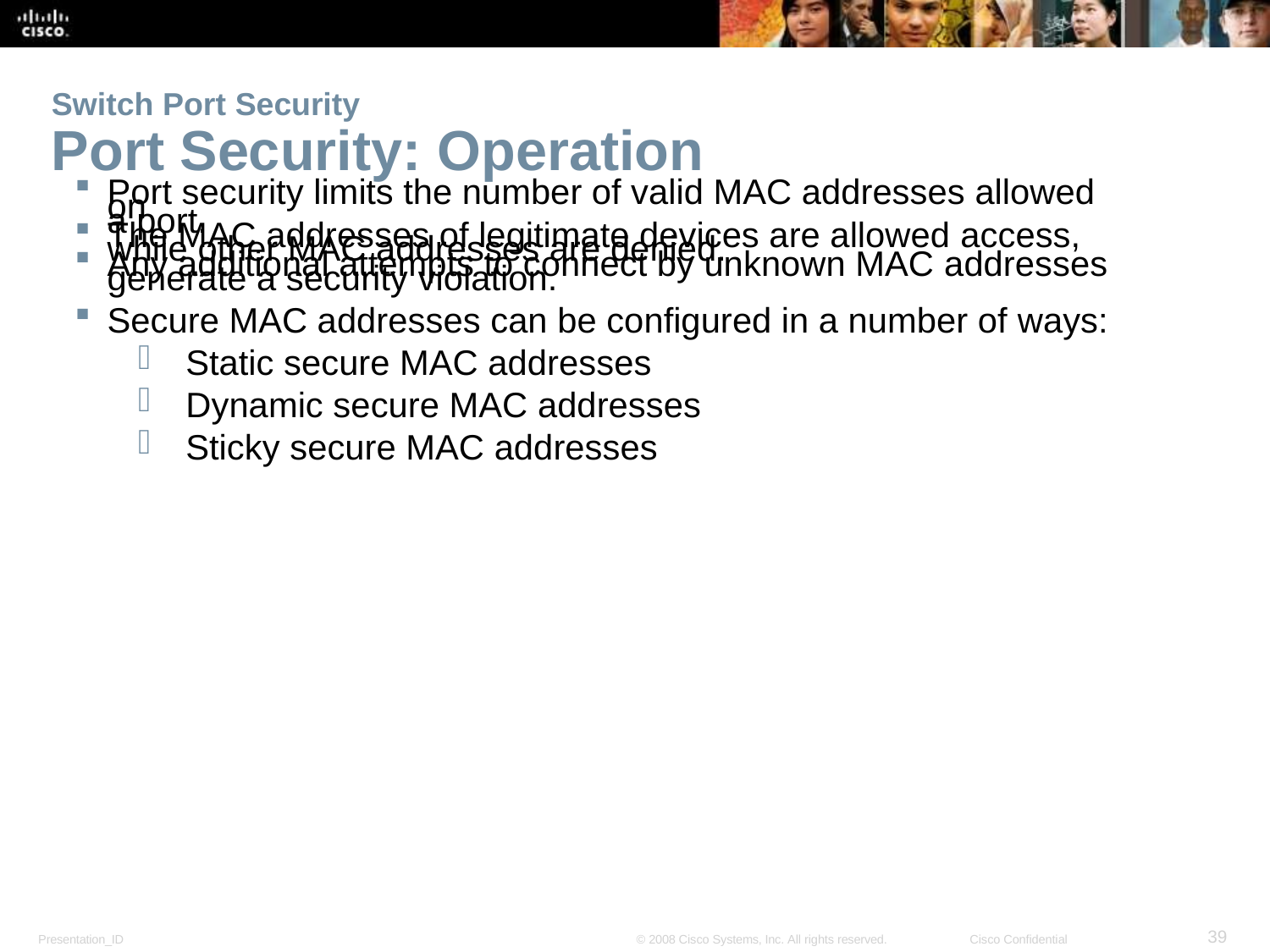

Switch Port Security
Port Security: Operation
Port security limits the number of valid MAC addresses allowed on
a port.
The MAC addresses of legitimate devices are allowed access,  while other MAC addresses are denied.
Any additional attempts to connect by unknown MAC addresses
generate a security violation.
Secure MAC addresses can be configured in a number of ways:
Static secure MAC addresses
Dynamic secure MAC addresses
Sticky secure MAC addresses
39
Presentation_ID
© 2008 Cisco Systems, Inc. All rights reserved.
Cisco Confidential